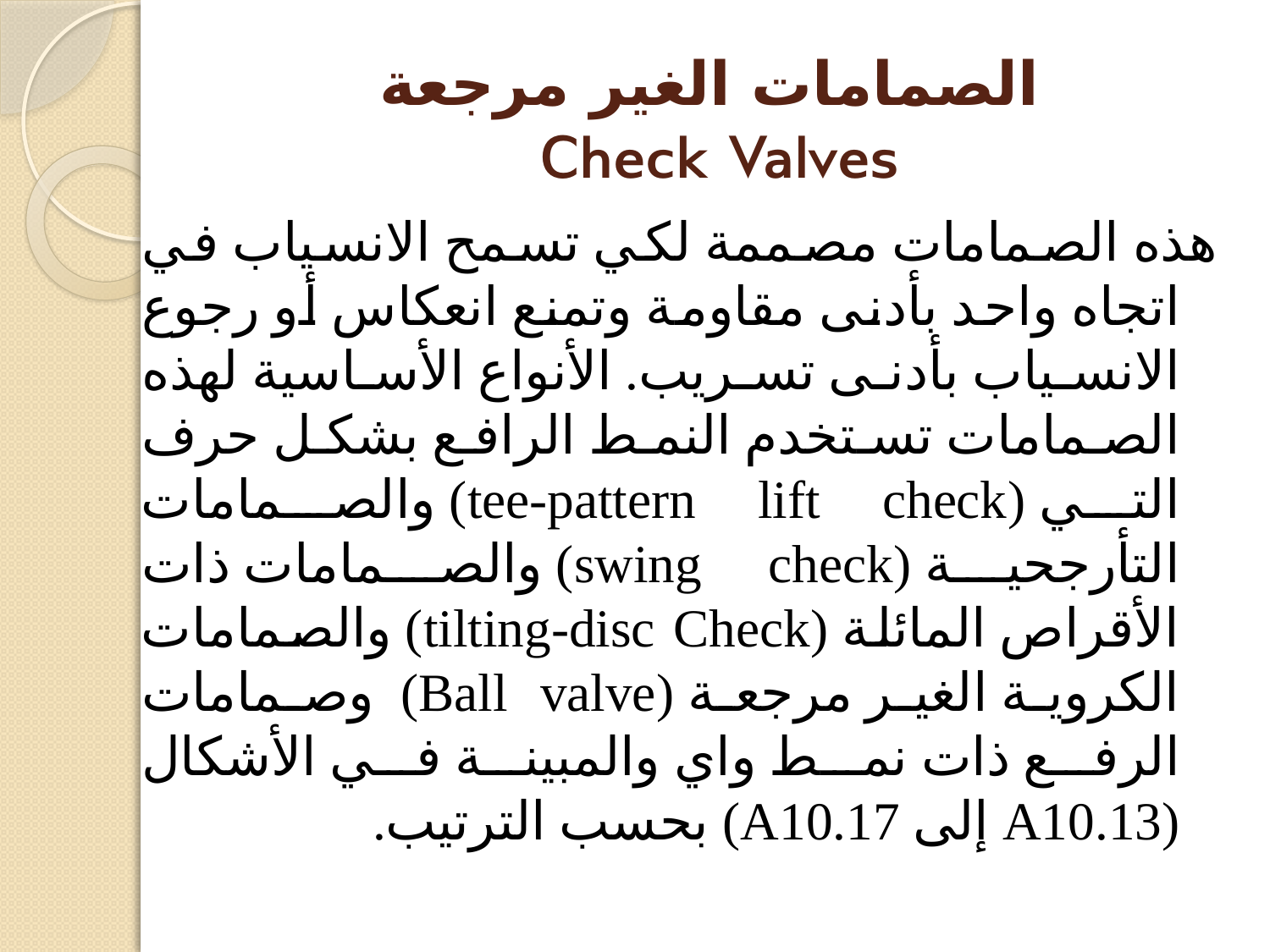

# الصمامات الغير مرجعة Check Valves
هذه الصمامات مصممة لكي تسمح الانسياب في اتجاه واحد بأدنى مقاومة وتمنع انعكاس أو رجوع الانسياب بأدنى تسريب. الأنواع الأساسية لهذه الصمامات تستخدم النمط الرافع بشكل حرف التي (tee-pattern lift check) والصمامات التأرجحية (swing check) والصمامات ذات الأقراص المائلة (tilting-disc Check) والصمامات الكروية الغير مرجعة (Ball valve)  وصمامات الرفع ذات نمط واي والمبينة في الأشكال (A10.13 إلى A10.17) بحسب الترتيب.